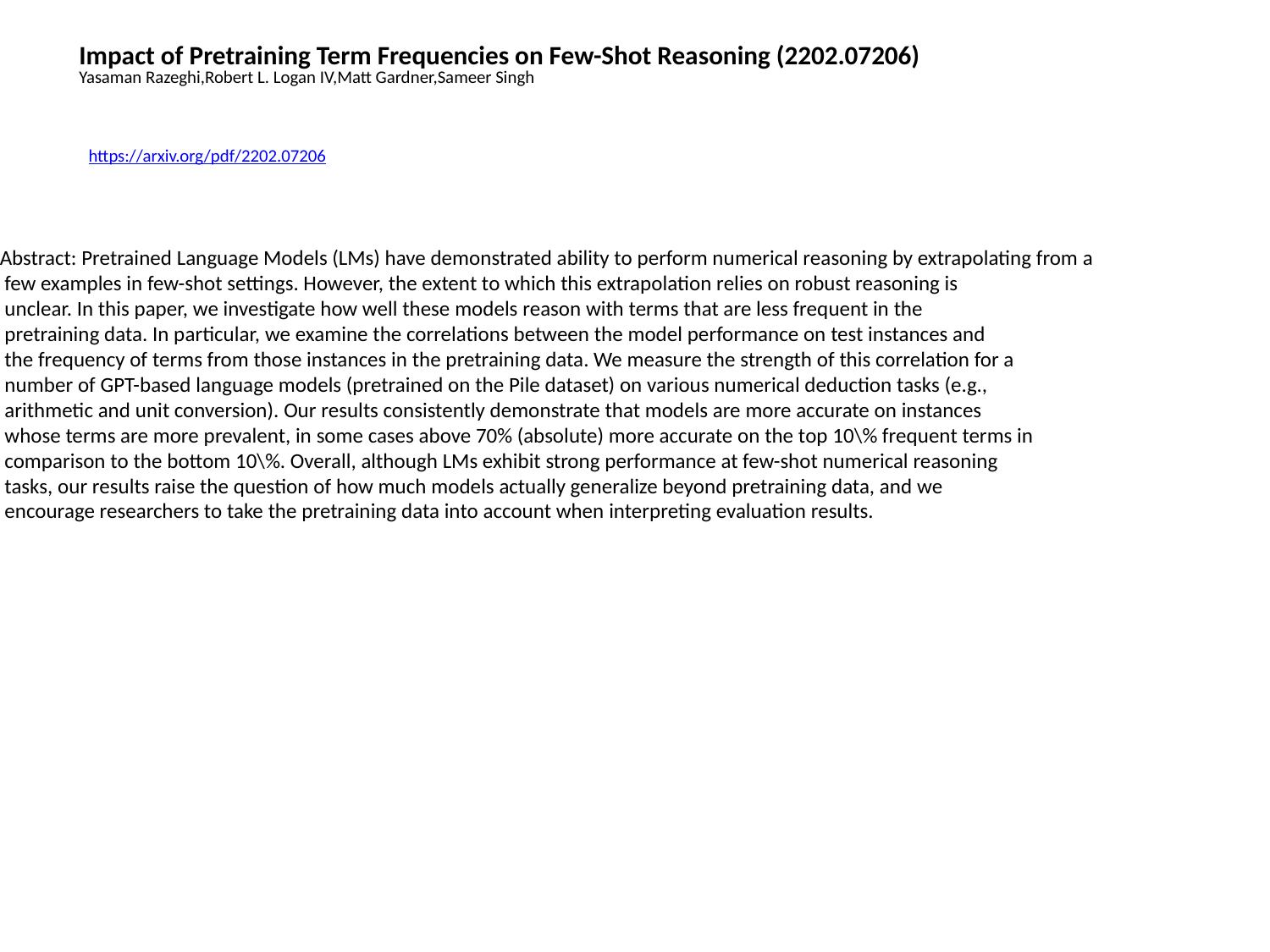

Impact of Pretraining Term Frequencies on Few-Shot Reasoning (2202.07206)
Yasaman Razeghi,Robert L. Logan IV,Matt Gardner,Sameer Singh

https://arxiv.org/pdf/2202.07206

Abstract: Pretrained Language Models (LMs) have demonstrated ability to perform numerical reasoning by extrapolating from a
 few examples in few-shot settings. However, the extent to which this extrapolation relies on robust reasoning is
 unclear. In this paper, we investigate how well these models reason with terms that are less frequent in the
 pretraining data. In particular, we examine the correlations between the model performance on test instances and
 the frequency of terms from those instances in the pretraining data. We measure the strength of this correlation for a
 number of GPT-based language models (pretrained on the Pile dataset) on various numerical deduction tasks (e.g.,
 arithmetic and unit conversion). Our results consistently demonstrate that models are more accurate on instances
 whose terms are more prevalent, in some cases above 70% (absolute) more accurate on the top 10\% frequent terms in
 comparison to the bottom 10\%. Overall, although LMs exhibit strong performance at few-shot numerical reasoning
 tasks, our results raise the question of how much models actually generalize beyond pretraining data, and we
 encourage researchers to take the pretraining data into account when interpreting evaluation results.